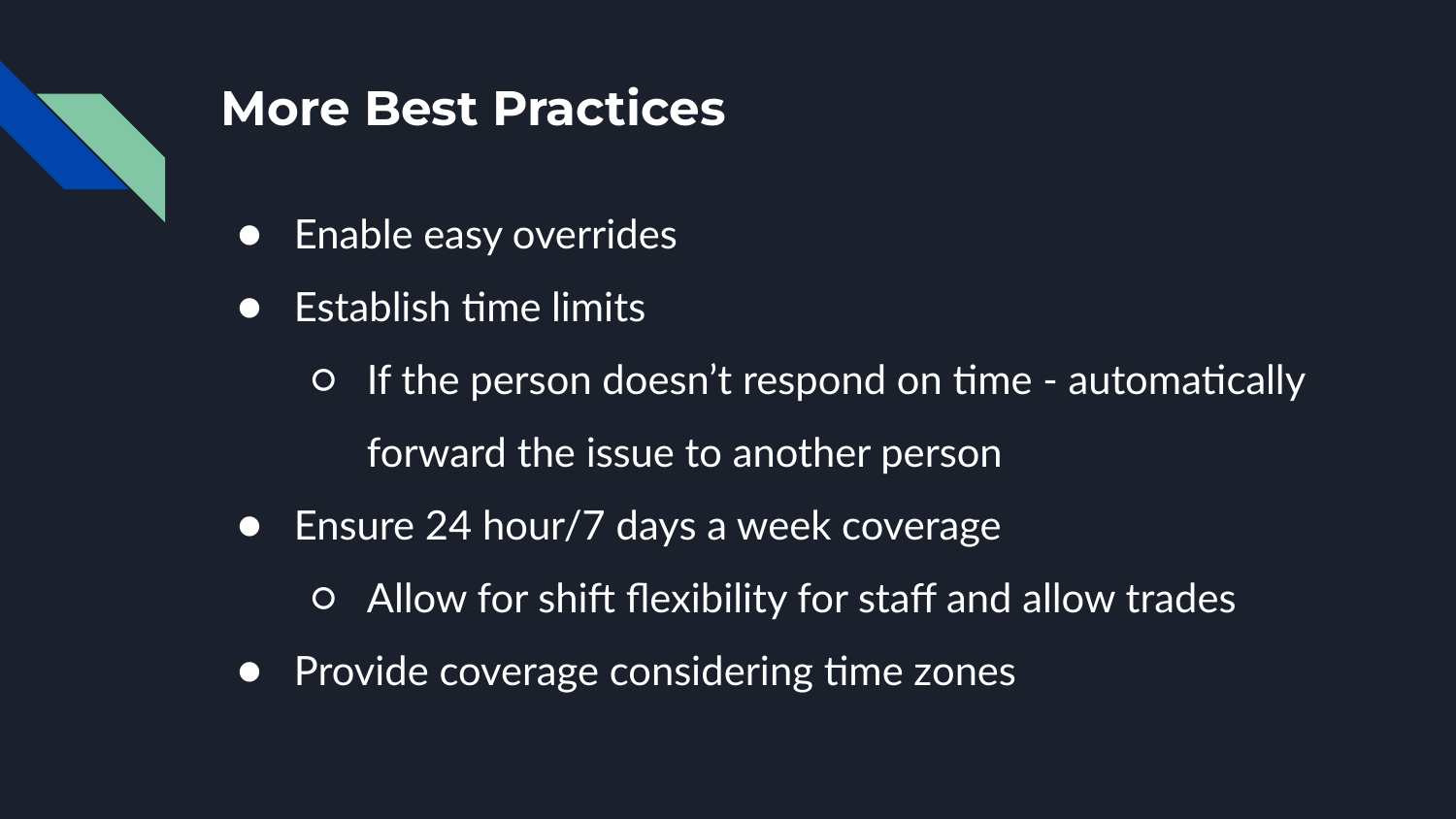

# More Best Practices
Enable easy overrides
Establish time limits
If the person doesn’t respond on time - automatically forward the issue to another person
Ensure 24 hour/7 days a week coverage
Allow for shift flexibility for staff and allow trades
Provide coverage considering time zones